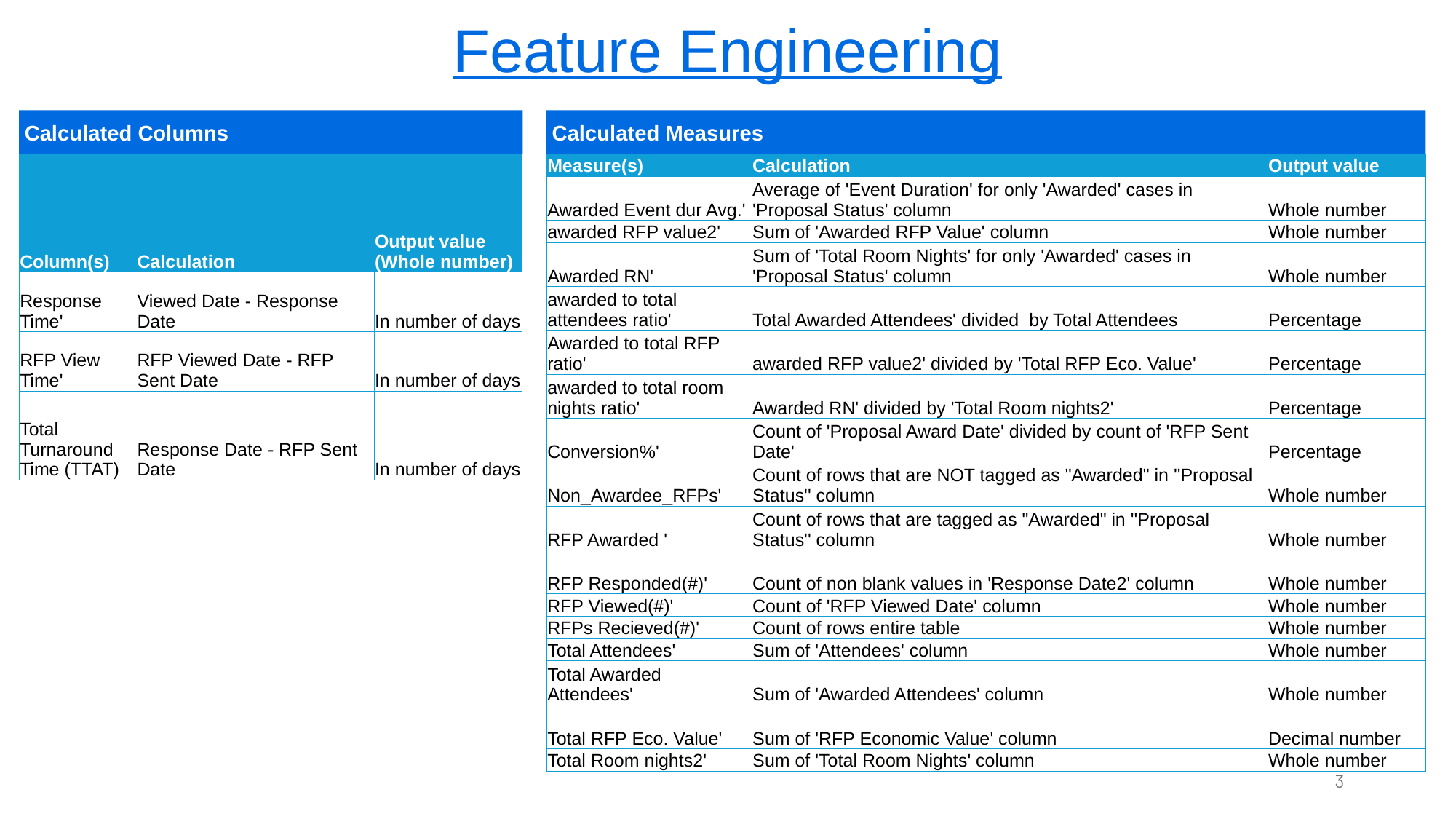

Feature Engineering
Calculated Columns
Calculated Measures
| Column(s) | Calculation | Output value (Whole number) |
| --- | --- | --- |
| Response Time' | Viewed Date - Response Date | In number of days |
| RFP View Time' | RFP Viewed Date - RFP Sent Date | In number of days |
| Total Turnaround Time (TTAT) | Response Date - RFP Sent Date | In number of days |
| Measure(s) | Calculation | Output value |
| --- | --- | --- |
| Awarded Event dur Avg.' | Average of 'Event Duration' for only 'Awarded' cases in 'Proposal Status' column | Whole number |
| awarded RFP value2' | Sum of 'Awarded RFP Value' column | Whole number |
| Awarded RN' | Sum of 'Total Room Nights' for only 'Awarded' cases in 'Proposal Status' column | Whole number |
| awarded to total attendees ratio' | Total Awarded Attendees' divided by Total Attendees | Percentage |
| Awarded to total RFP ratio' | awarded RFP value2' divided by 'Total RFP Eco. Value' | Percentage |
| awarded to total room nights ratio' | Awarded RN' divided by 'Total Room nights2' | Percentage |
| Conversion%' | Count of 'Proposal Award Date' divided by count of 'RFP Sent Date' | Percentage |
| Non\_Awardee\_RFPs' | Count of rows that are NOT tagged as "Awarded" in ''Proposal Status'' column | Whole number |
| RFP Awarded ' | Count of rows that are tagged as "Awarded" in ''Proposal Status'' column | Whole number |
| RFP Responded(#)' | Count of non blank values in 'Response Date2' column | Whole number |
| RFP Viewed(#)' | Count of 'RFP Viewed Date' column | Whole number |
| RFPs Recieved(#)' | Count of rows entire table | Whole number |
| Total Attendees' | Sum of 'Attendees' column | Whole number |
| Total Awarded Attendees' | Sum of 'Awarded Attendees' column | Whole number |
| Total RFP Eco. Value' | Sum of 'RFP Economic Value' column | Decimal number |
| Total Room nights2' | Sum of 'Total Room Nights' column | Whole number |
3